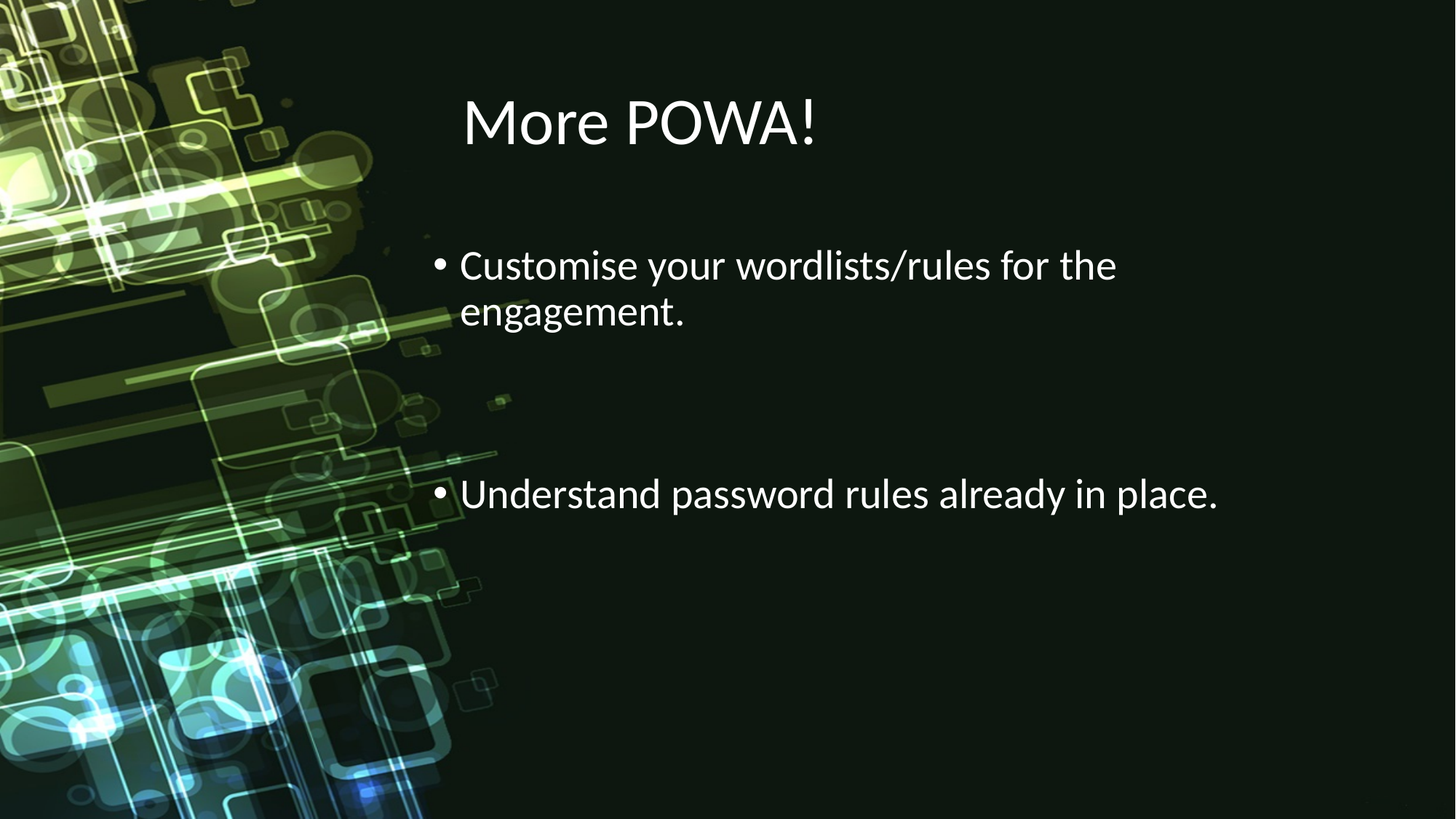

# More POWA!
Customise your wordlists/rules for the engagement.

Understand password rules already in place.